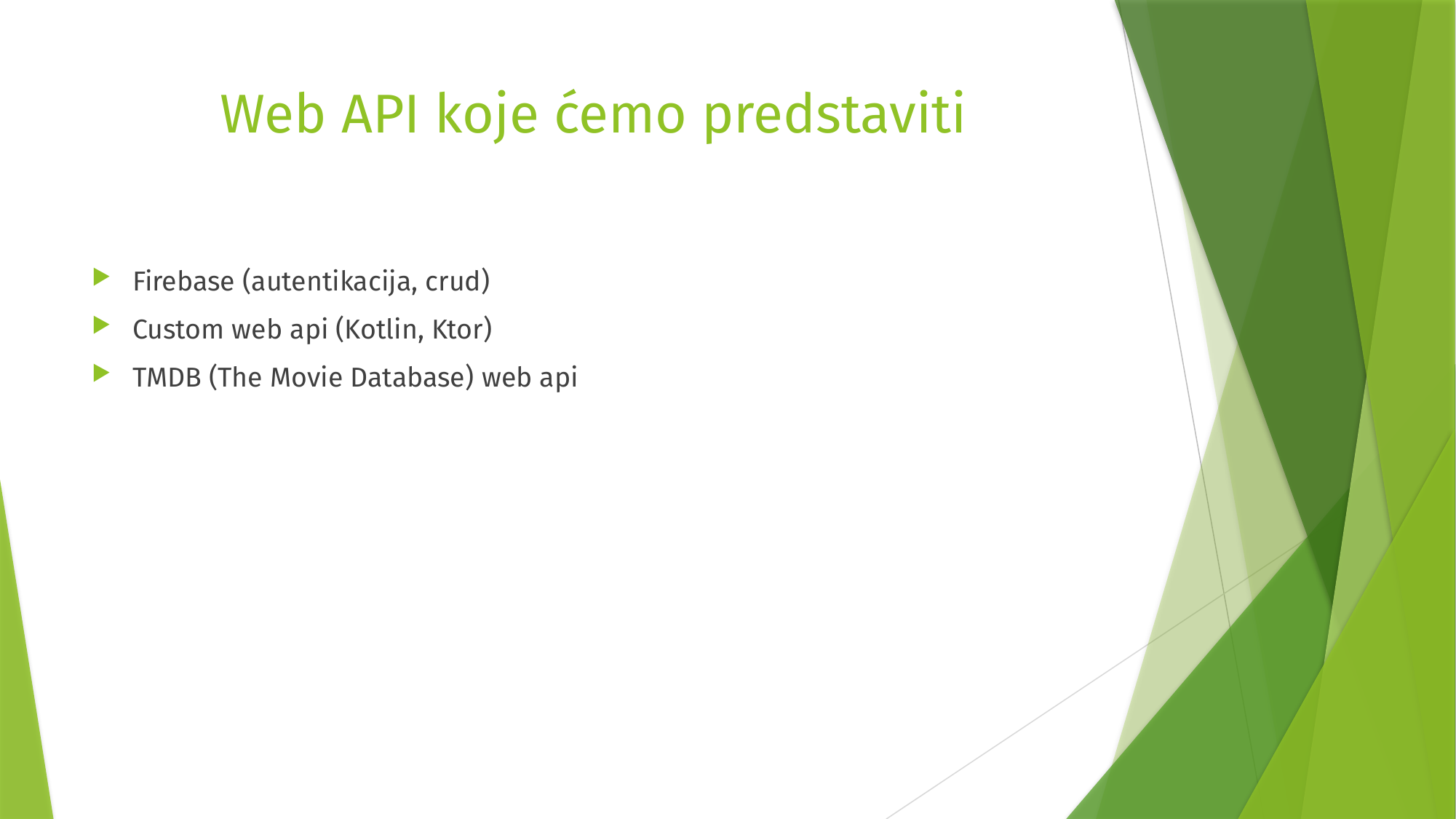

# Web API koje ćemo predstaviti
Firebase (autentikacija, crud)
Custom web api (Kotlin, Ktor)
TMDB (The Movie Database) web api